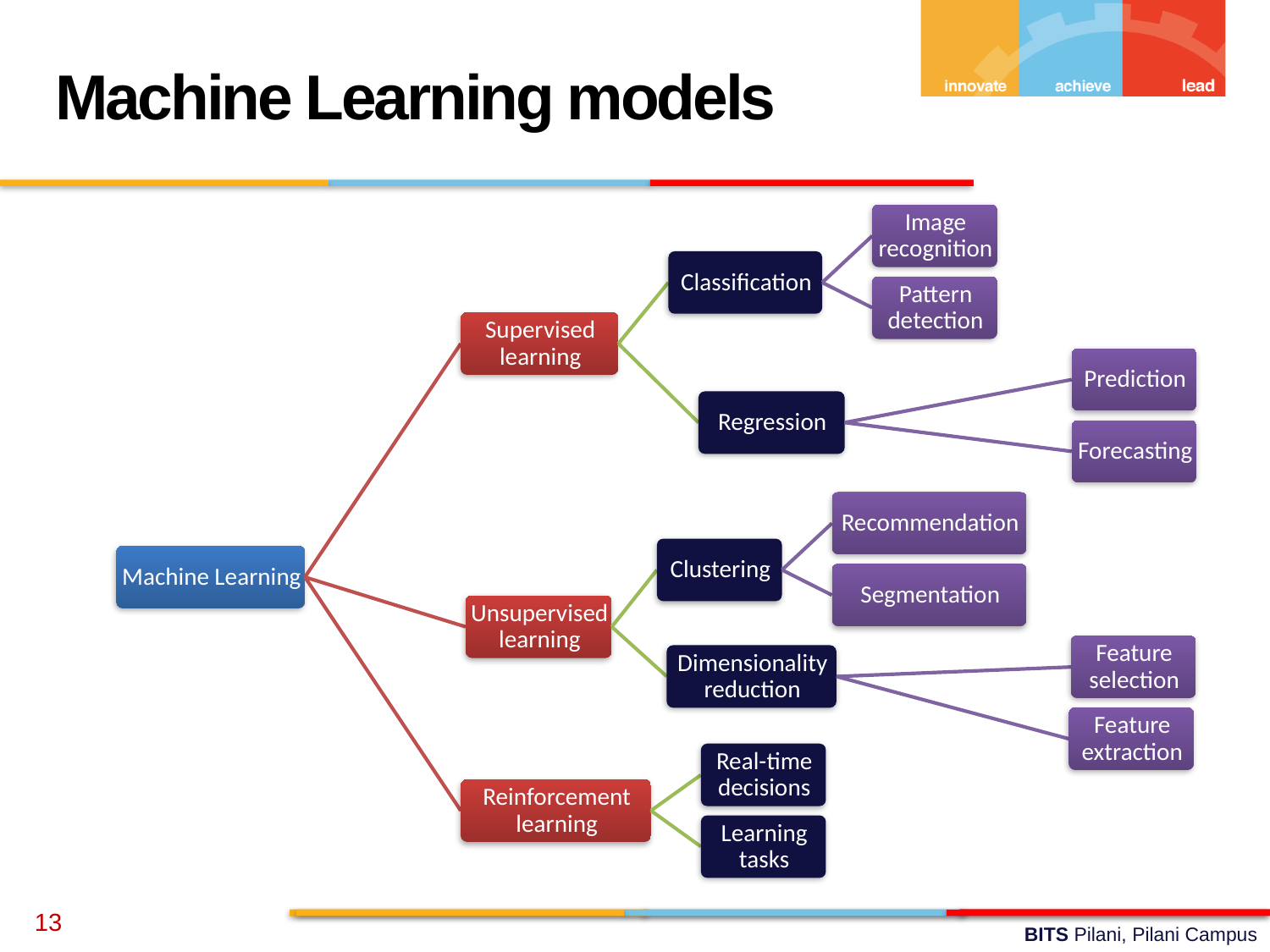

Machine Learning models
Machine Learning

Supervised learning

Classification

Image recognition

Pattern detection

Regression

Prediction

Forecasting

Unsupervised learning

Clustering

Recommendation

Segmentation

Dimensionality reduction

Feature selection

Feature extraction

Reinforcement learning

Real-time decisions

Learning tasks
13